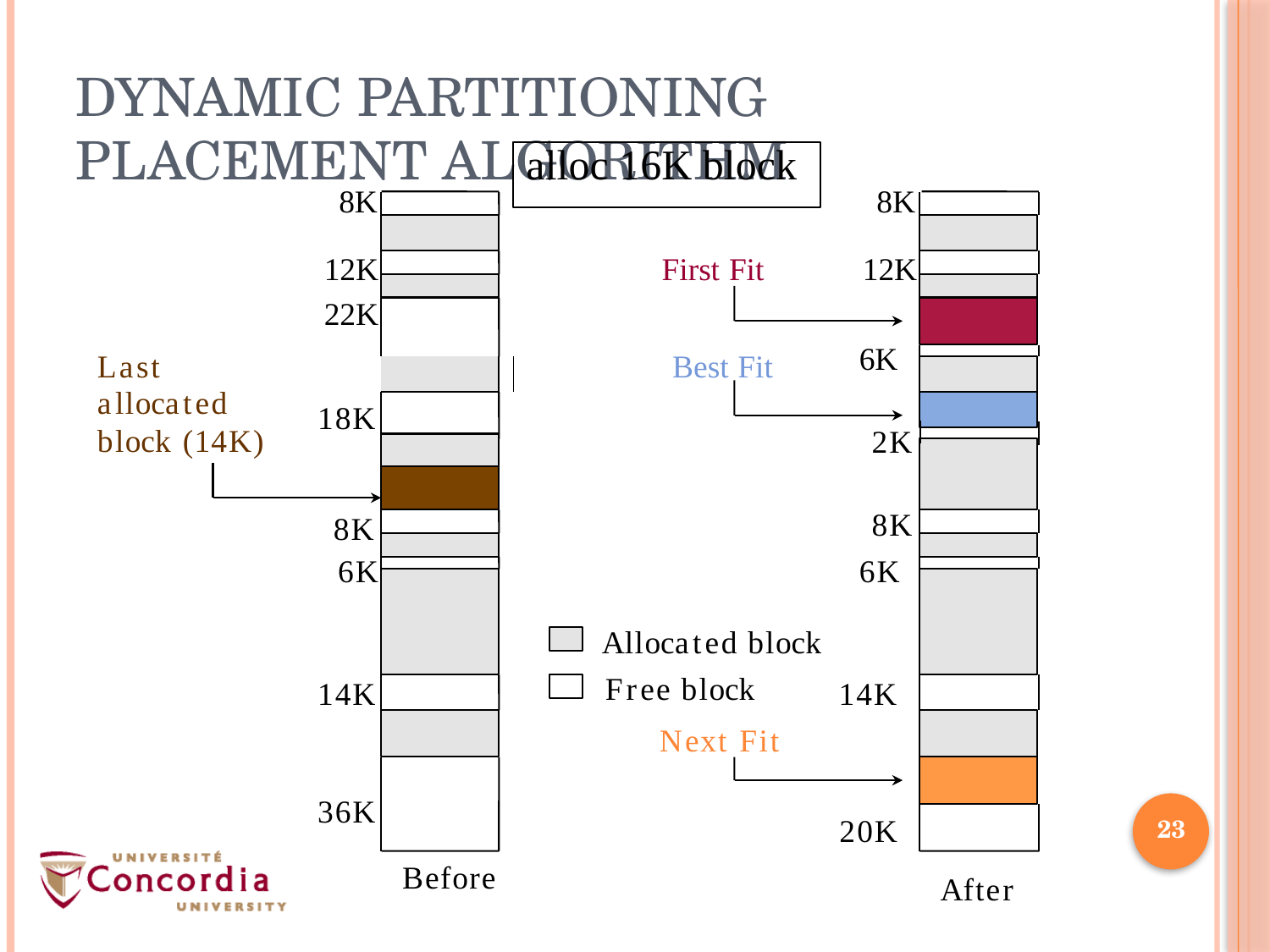

# Dynamic Partitioning Placement Algorithm
| 8K |  |  | alloc 16K block | 8K |
| --- | --- | --- | --- | --- |
| 12K |  |  | First Fit | 12K |
| 22K |  |  |  |  |
|  |  |  | Best Fit | 6K |

Last allocated

18K

block (14K)

2K

8K
6K
8K
6K

Allocated block Free block
Next Fit

14K
14K

36K
23

20K

Before
After